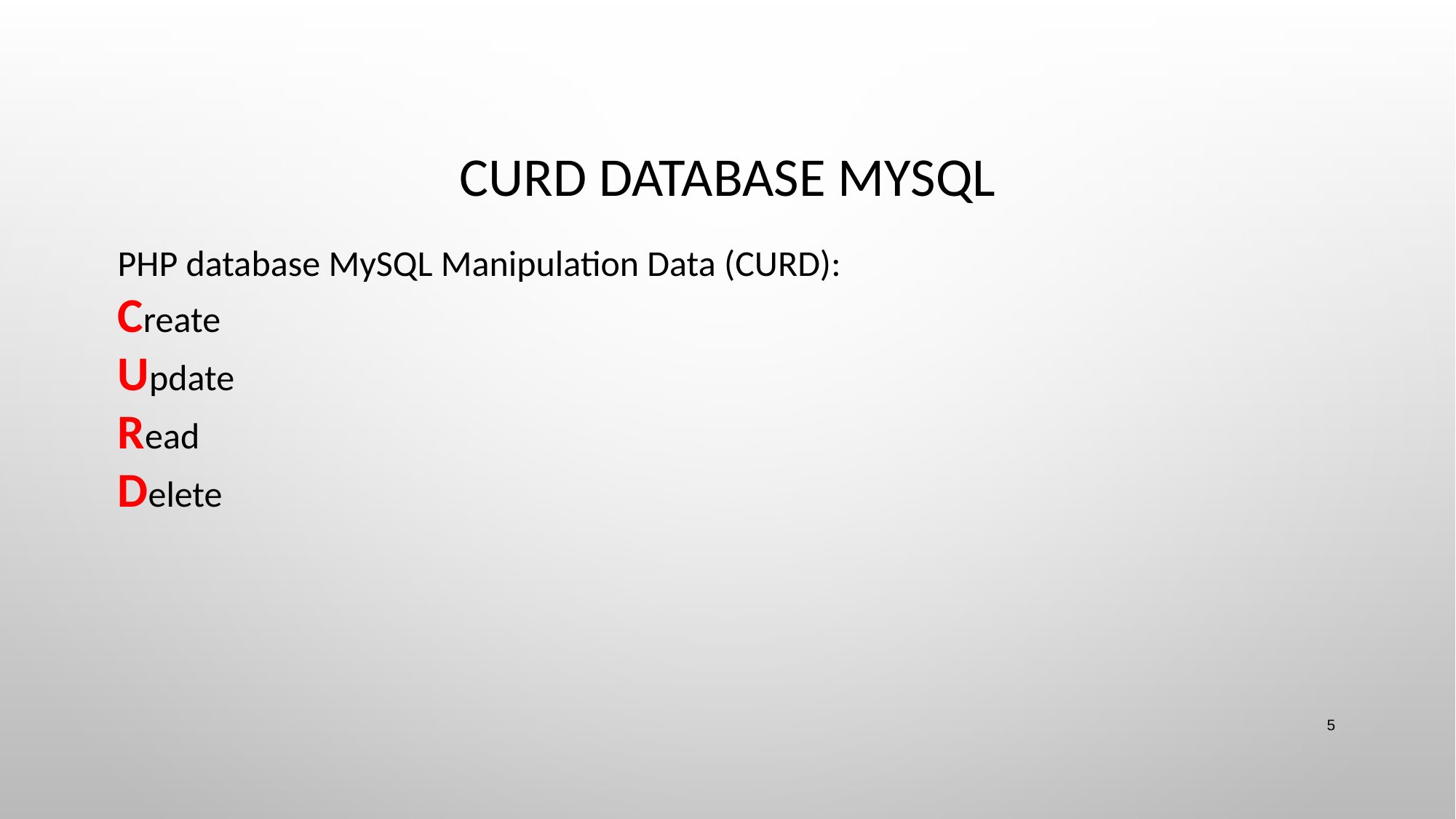

# CURD Database Mysql
PHP database MySQL Manipulation Data (CURD):
Create
Update
Read
Delete

5